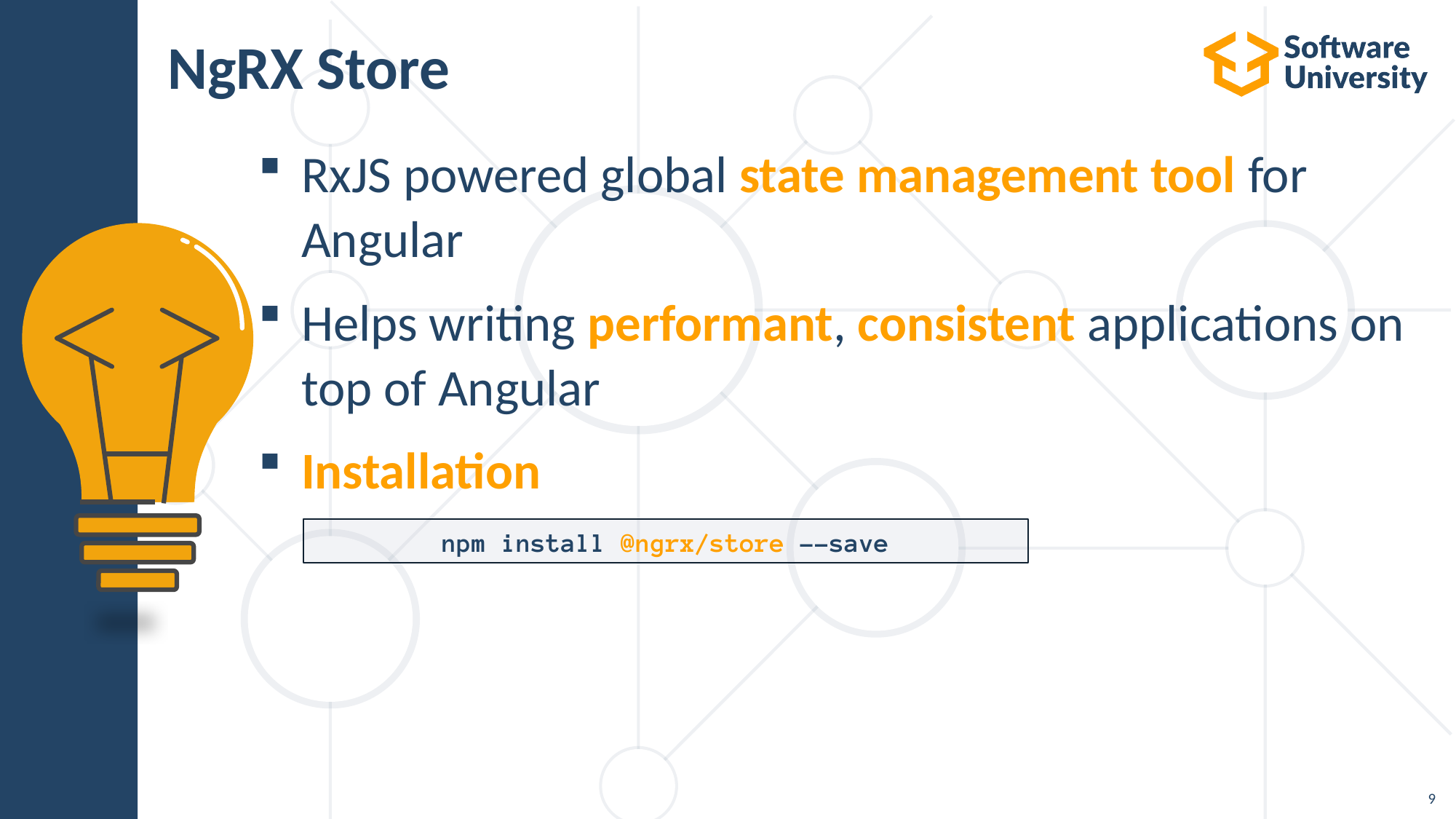

# NgRX Store
RxJS powered global state management tool for Angular
Helps writing performant, consistent applications on top of Angular
Installation
npm install @ngrx/store --save
9